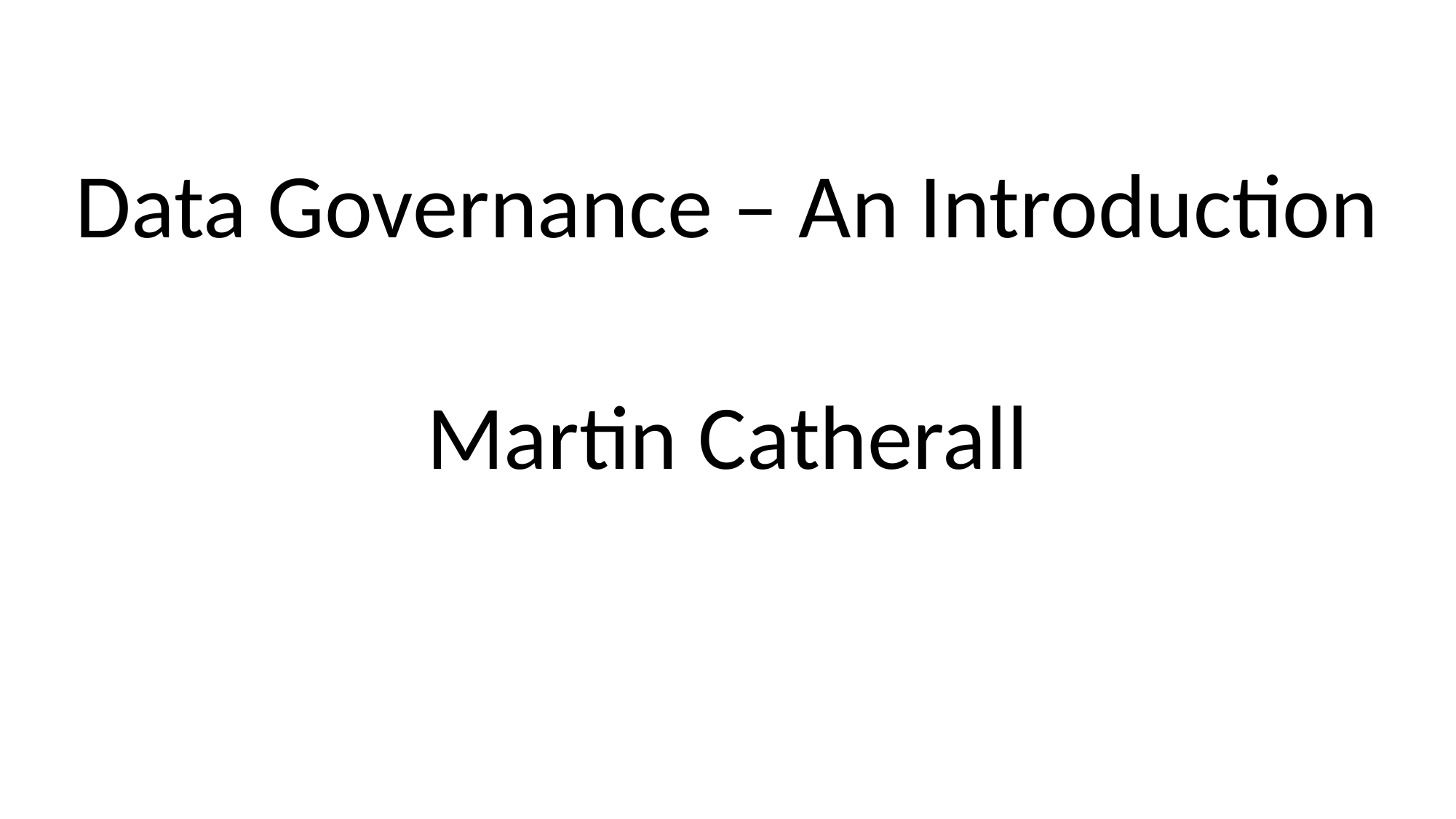

Data Governance – An Introduction
Martin Catherall